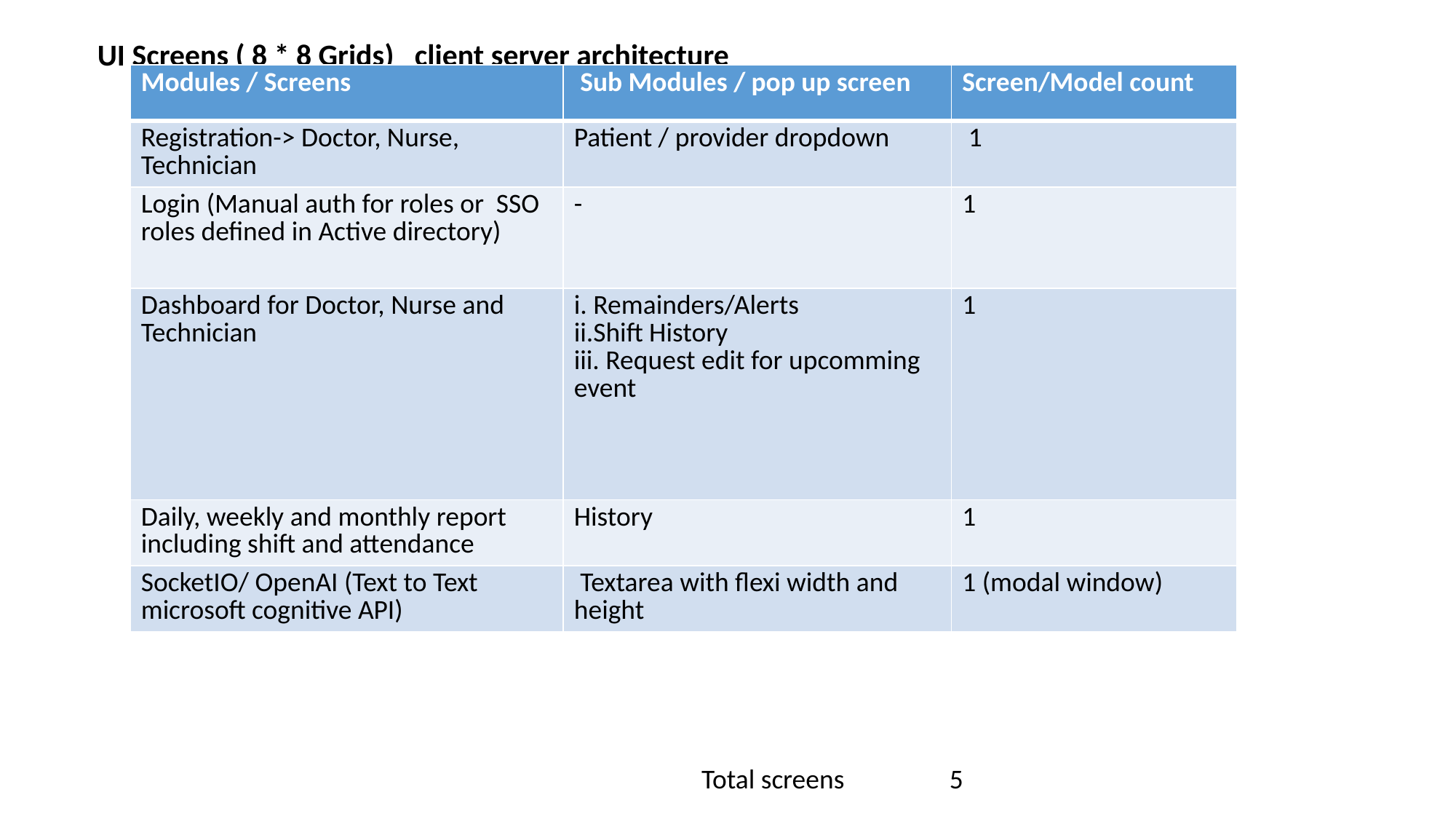

UI Screens ( 8 * 8 Grids)   client server architecture

| Modules / Screens | Sub Modules / pop up screen | Screen/Model count |
| --- | --- | --- |
| Registration-> Doctor, Nurse, Technician | Patient / provider dropdown | 1 |
| Login (Manual auth for roles or SSO roles defined in Active directory) | - | 1 |
| Dashboard for Doctor, Nurse and Technician | i. Remainders/Alerts ii.Shift History iii. Request edit for upcomming event | 1 |
| Daily, weekly and monthly report including shift and attendance | History | 1 |
| SocketIO/ OpenAI (Text to Text microsoft cognitive API) | Textarea with flexi width and height | 1 (modal window) |
Total screens                 5